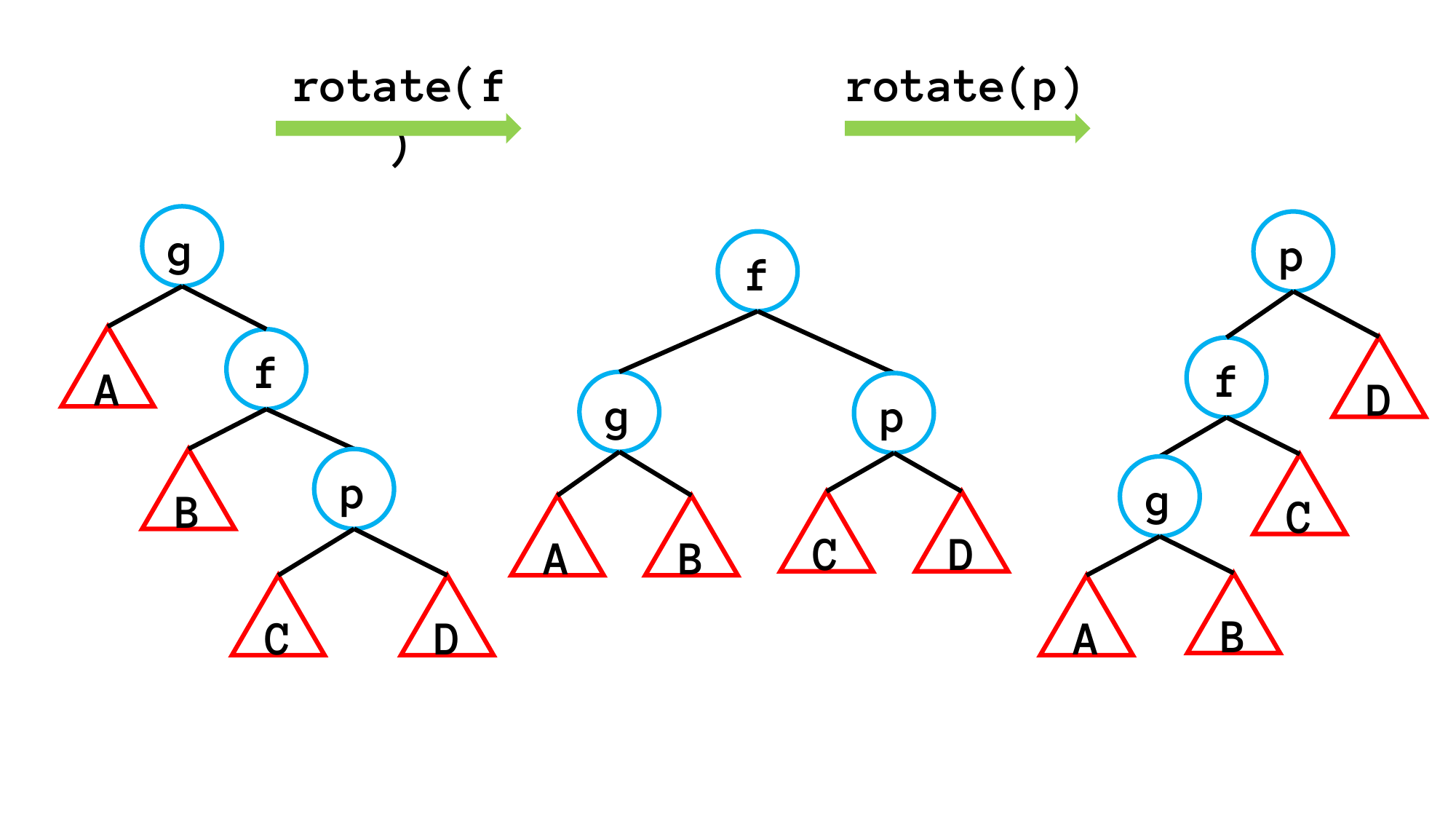

rotate(f)
rotate(p)

g
p
f
A
f
D
f
g
p
B
p
C
g
C
D
A
B
B
C
D
A